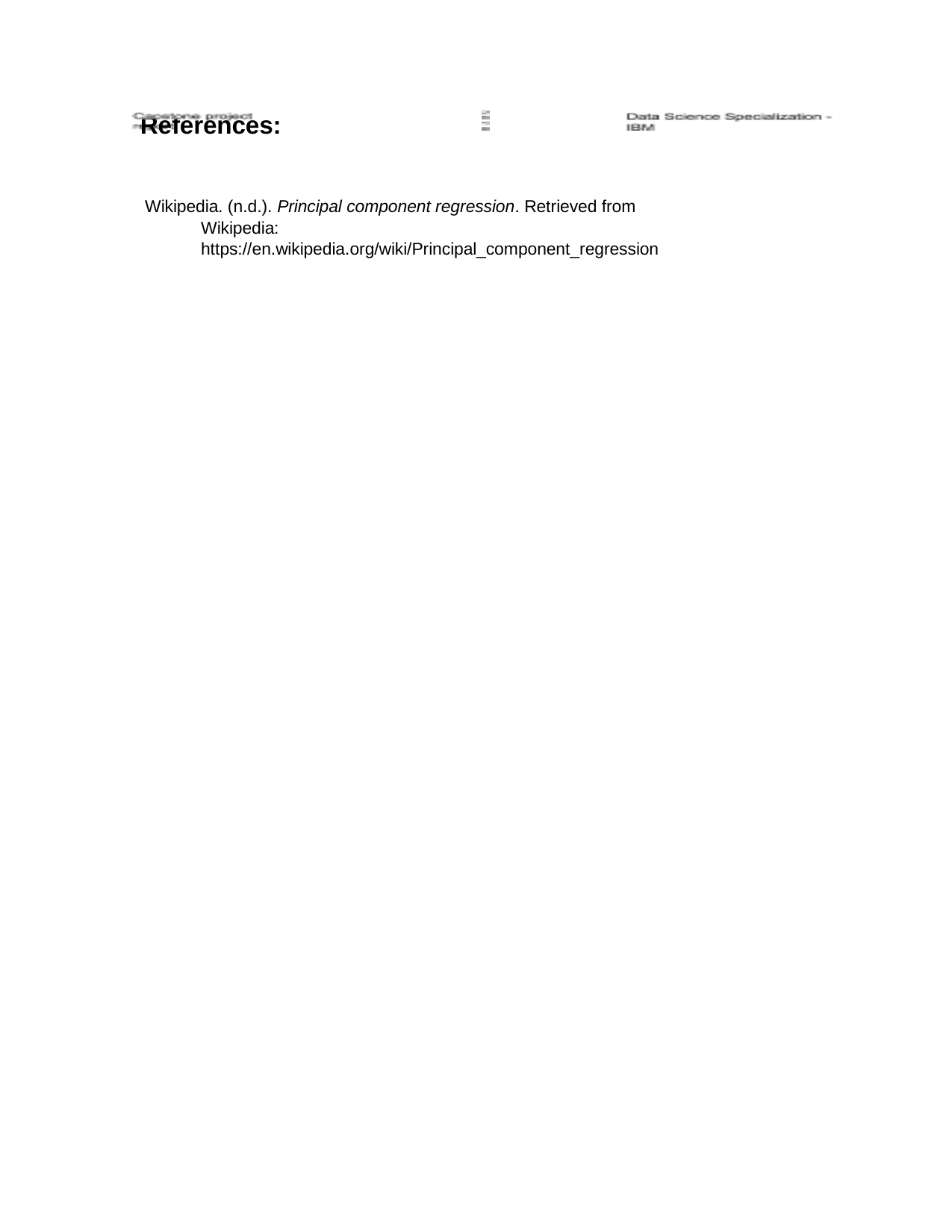

References:

Wikipedia. (n.d.). Principal component regression. Retrieved from  Wikipedia:  https://en.wikipedia.org/wiki/Principal_component_regression